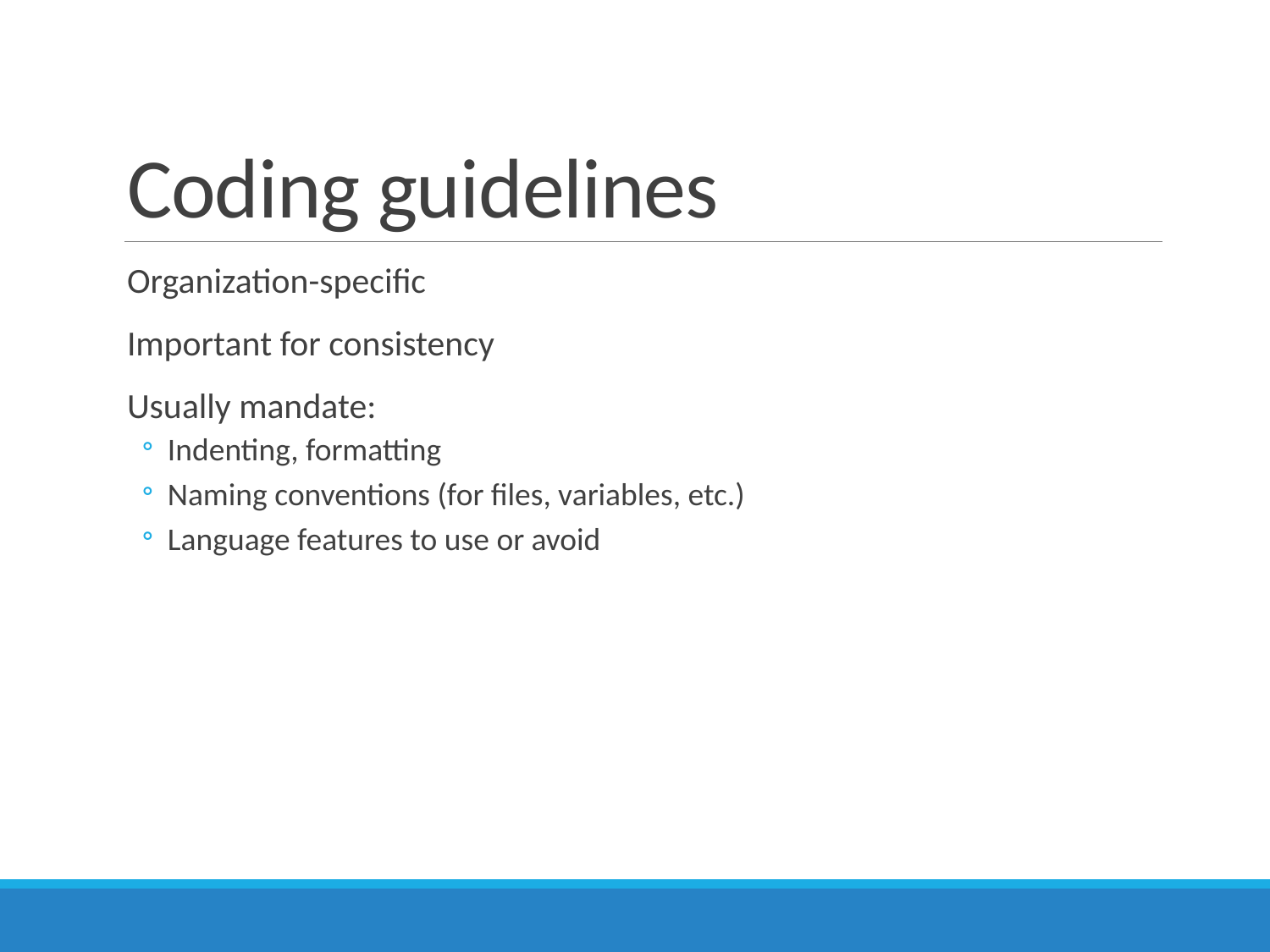

# Coding guidelines
Organization-specific
Important for consistency
Usually mandate:
Indenting, formatting
Naming conventions (for files, variables, etc.)
Language features to use or avoid